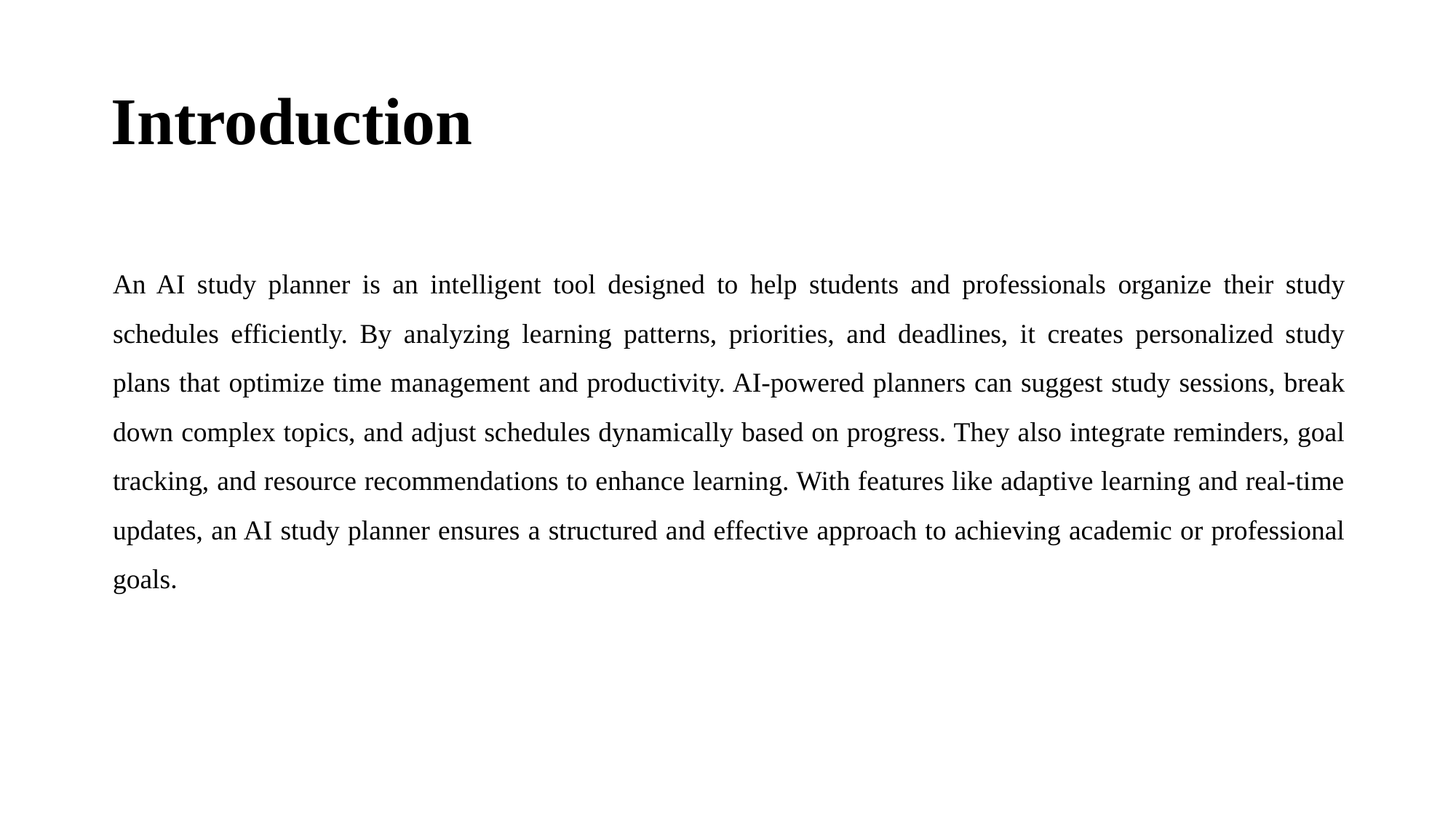

# Introduction
An AI study planner is an intelligent tool designed to help students and professionals organize their study schedules efficiently. By analyzing learning patterns, priorities, and deadlines, it creates personalized study plans that optimize time management and productivity. AI-powered planners can suggest study sessions, break down complex topics, and adjust schedules dynamically based on progress. They also integrate reminders, goal tracking, and resource recommendations to enhance learning. With features like adaptive learning and real-time updates, an AI study planner ensures a structured and effective approach to achieving academic or professional goals.